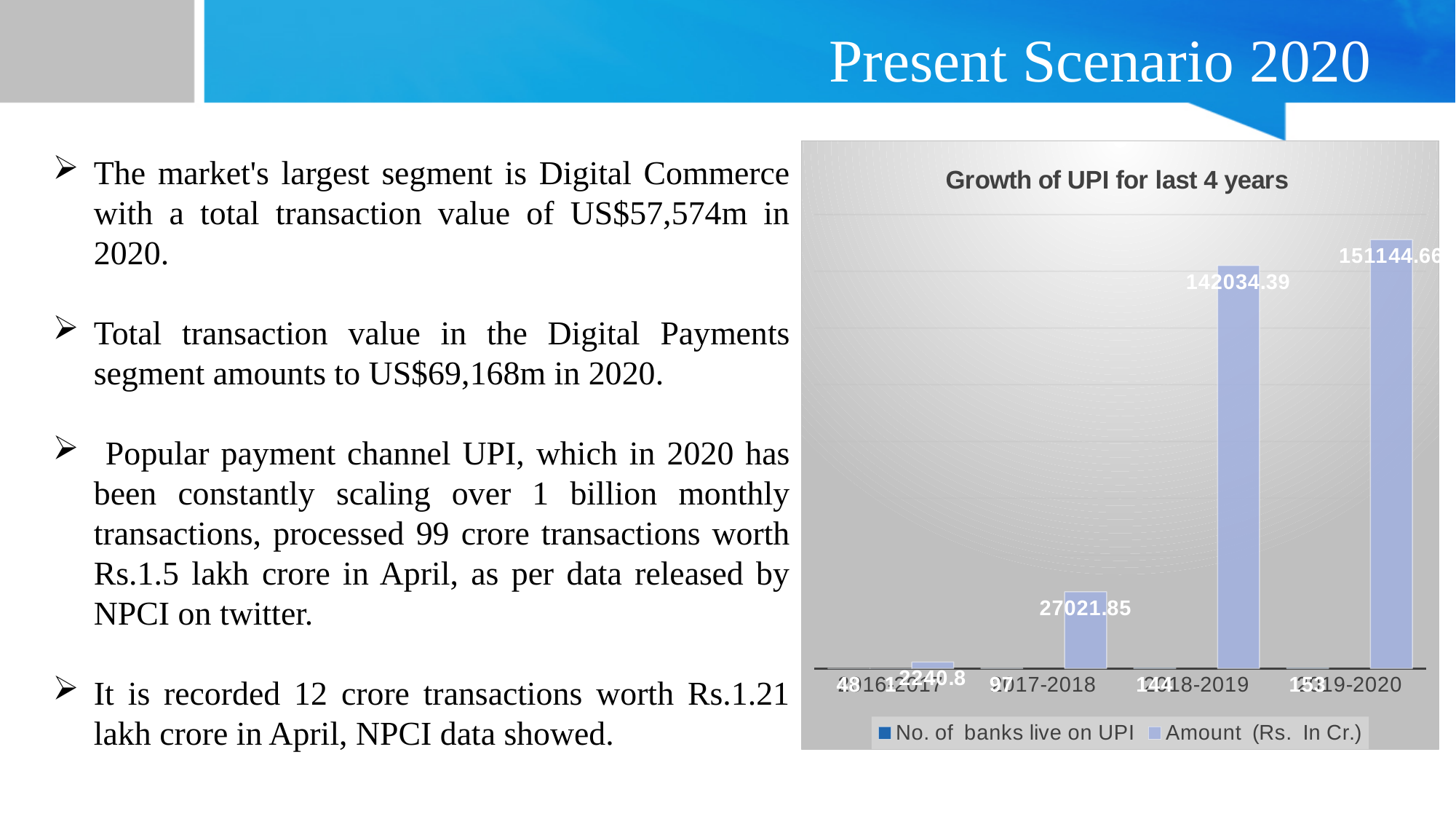

# Present Scenario 2020

The market's largest segment is Digital Commerce with a total transaction value of US$57,574m in 2020.

Total transaction value in the Digital Payments segment amounts to US$69,168m in 2020.

 Popular payment channel UPI, which in 2020 has been constantly scaling over 1 billion monthly transactions, processed 99 crore transactions worth Rs.1.5 lakh crore in April, as per data released by NPCI on twitter.

It is recorded 12 crore transactions worth Rs.1.21 lakh crore in April, NPCI data showed.

[unsupported chart]